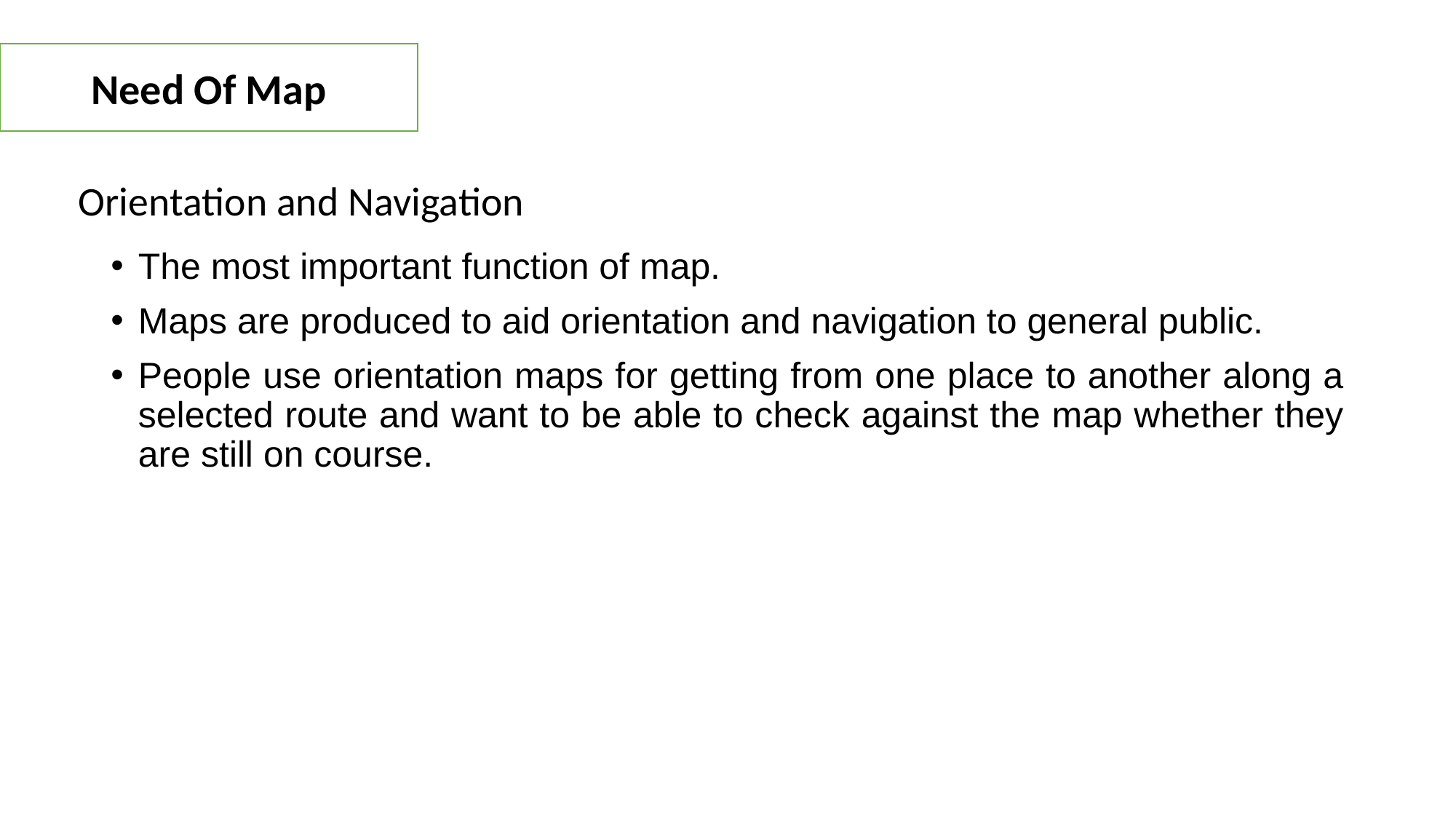

Need Of Map
# Orientation and Navigation
The most important function of map.
Maps are produced to aid orientation and navigation to general public.
People use orientation maps for getting from one place to another along a selected route and want to be able to check against the map whether they are still on course.